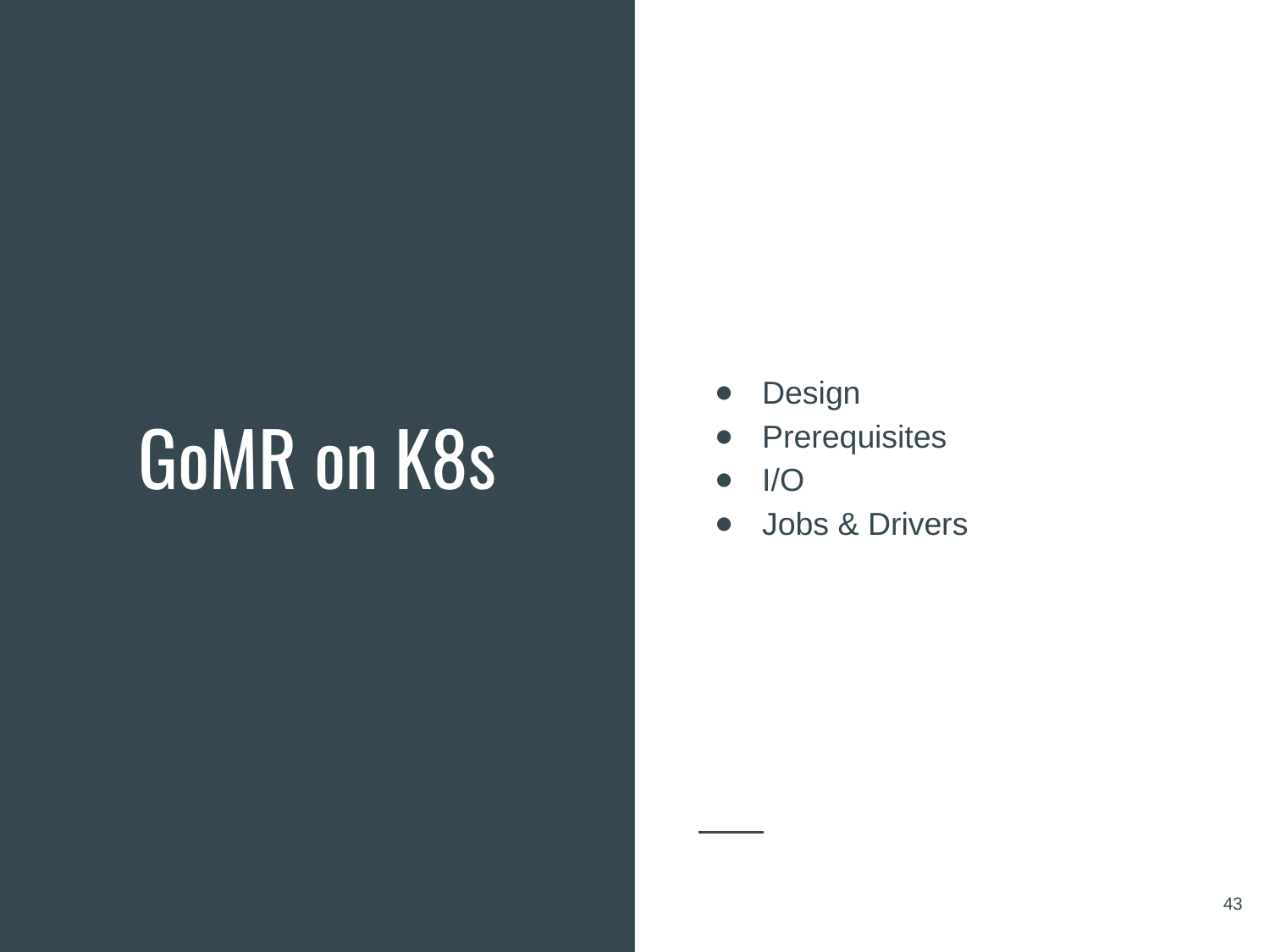

Design
Prerequisites
I/O
Jobs & Drivers

# GoMR on K8s

43